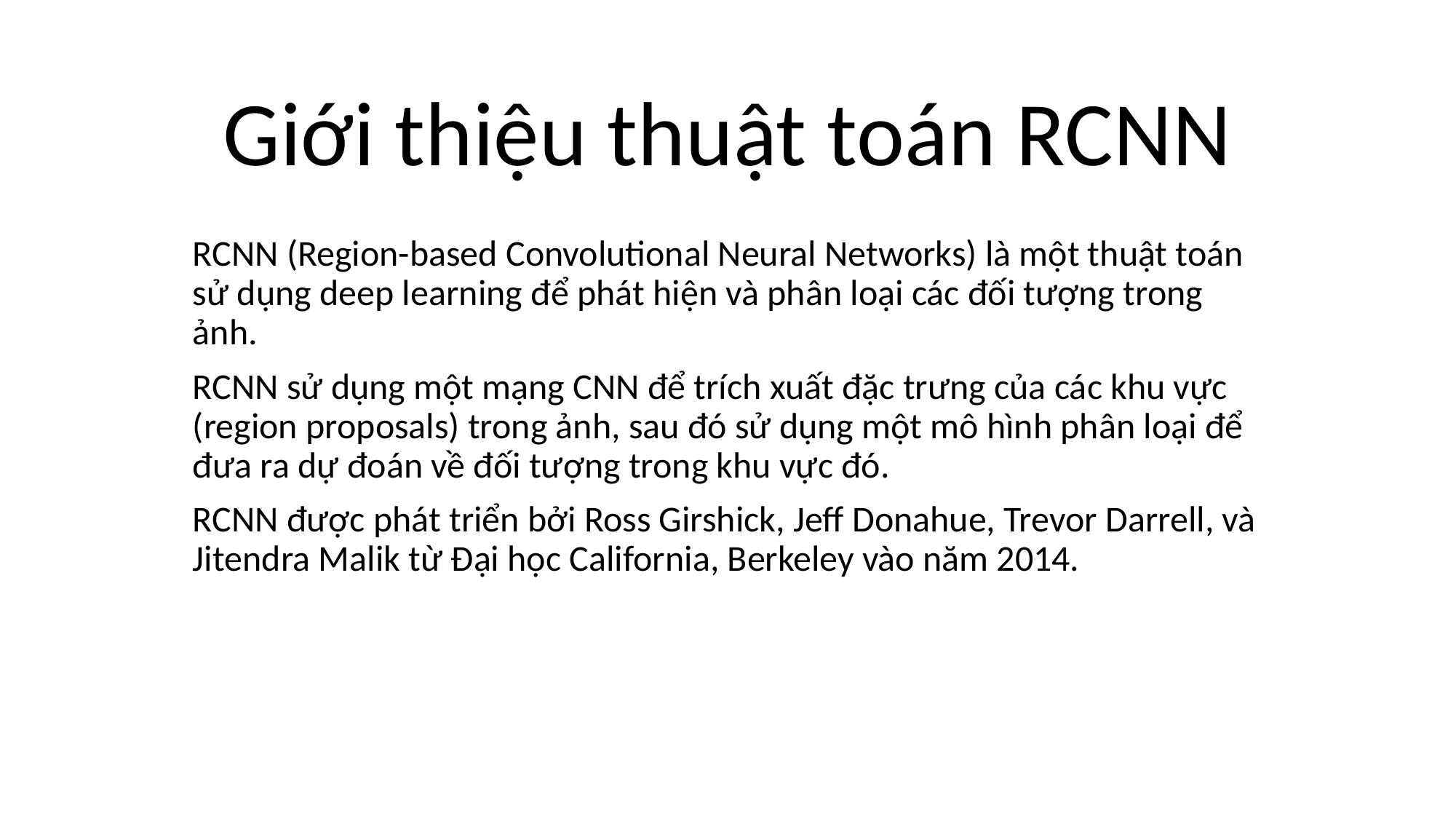

# Giới thiệu thuật toán RCNN
RCNN (Region-based Convolutional Neural Networks) là một thuật toán sử dụng deep learning để phát hiện và phân loại các đối tượng trong ảnh.
RCNN sử dụng một mạng CNN để trích xuất đặc trưng của các khu vực (region proposals) trong ảnh, sau đó sử dụng một mô hình phân loại để đưa ra dự đoán về đối tượng trong khu vực đó.
RCNN được phát triển bởi Ross Girshick, Jeff Donahue, Trevor Darrell, và Jitendra Malik từ Đại học California, Berkeley vào năm 2014.